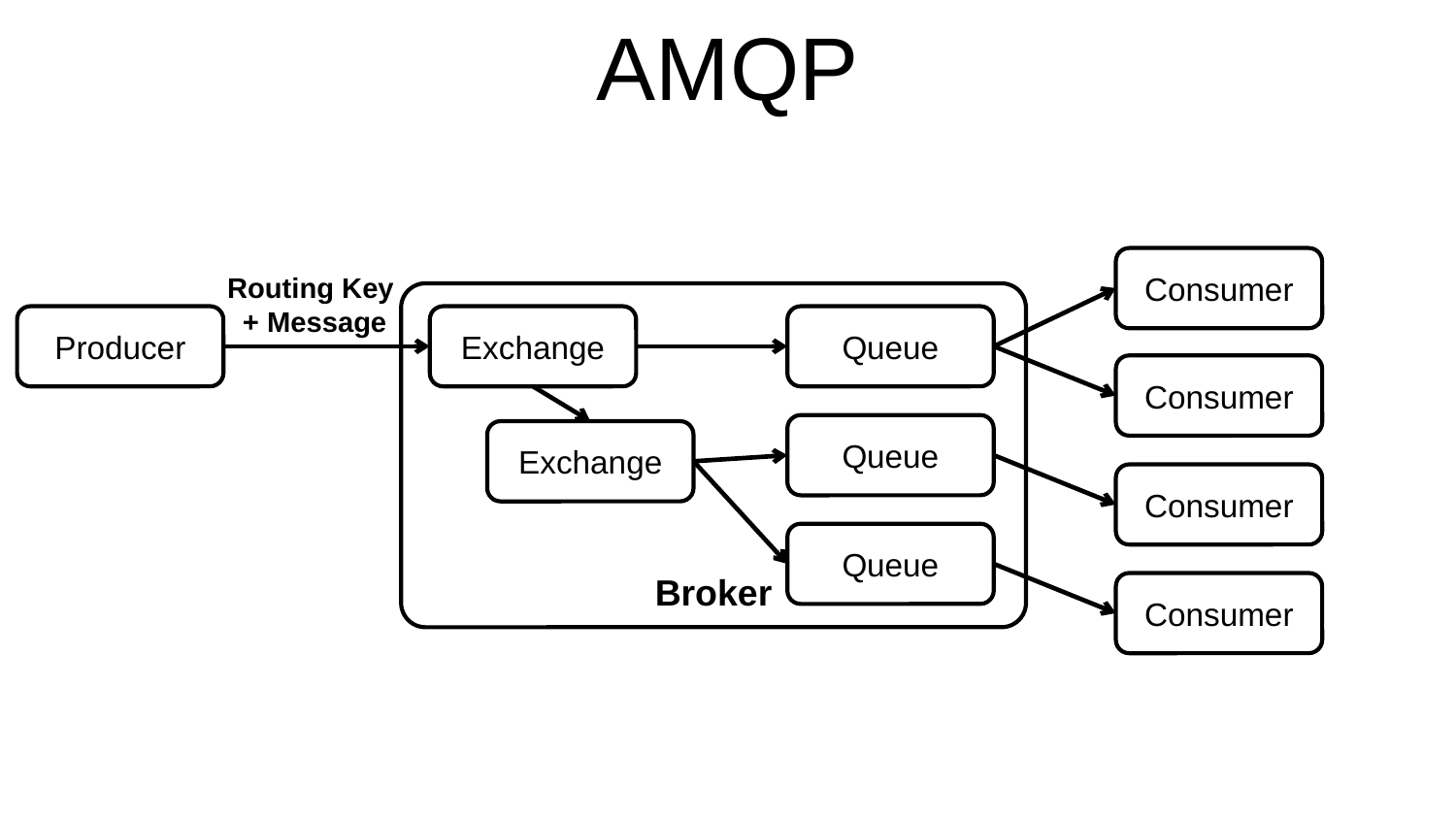

# AMQP
Consumer
Routing Key
+ Message
Broker
Producer
Exchange
Queue
Consumer
Queue
Exchange
Consumer
Queue
Consumer